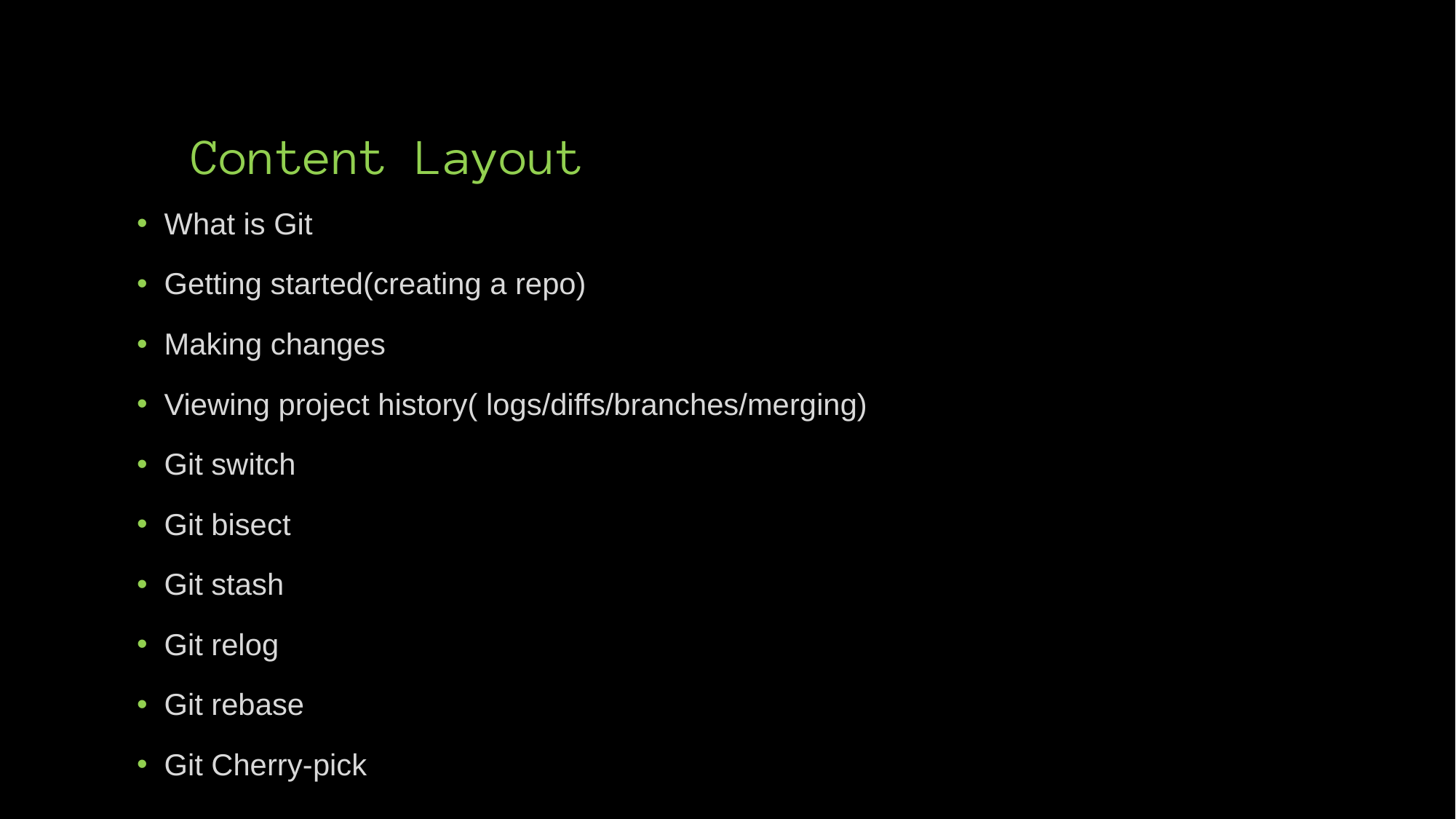

# Content Layout
What is Git
Getting started(creating a repo)
Making changes
Viewing project history( logs/diffs/branches/merging)
Git switch
Git bisect
Git stash
Git relog
Git rebase
Git Cherry-pick